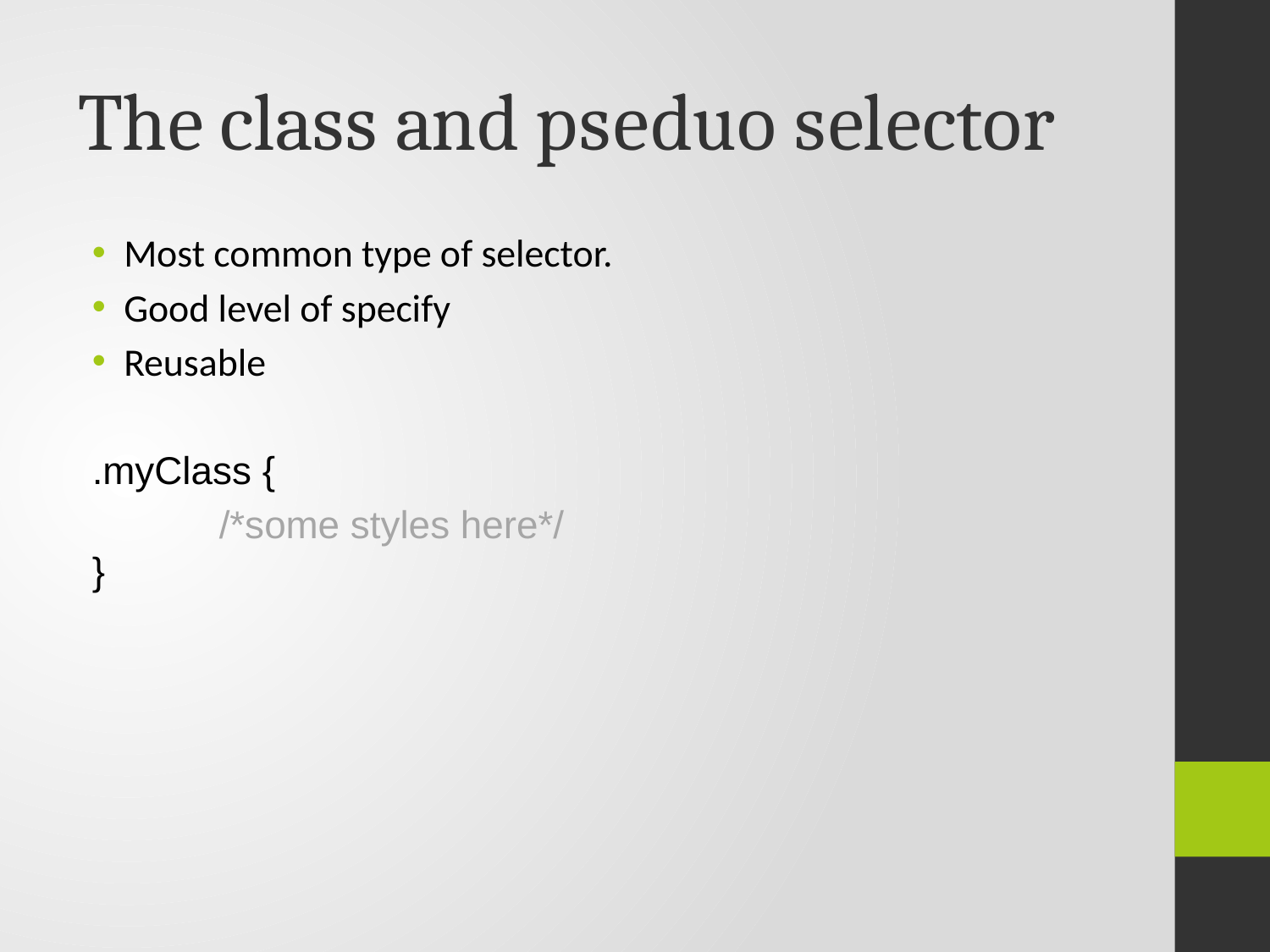

# The class and pseduo selector
Most common type of selector.
Good level of specify
Reusable

.myClass {
	/*some styles here*/
}